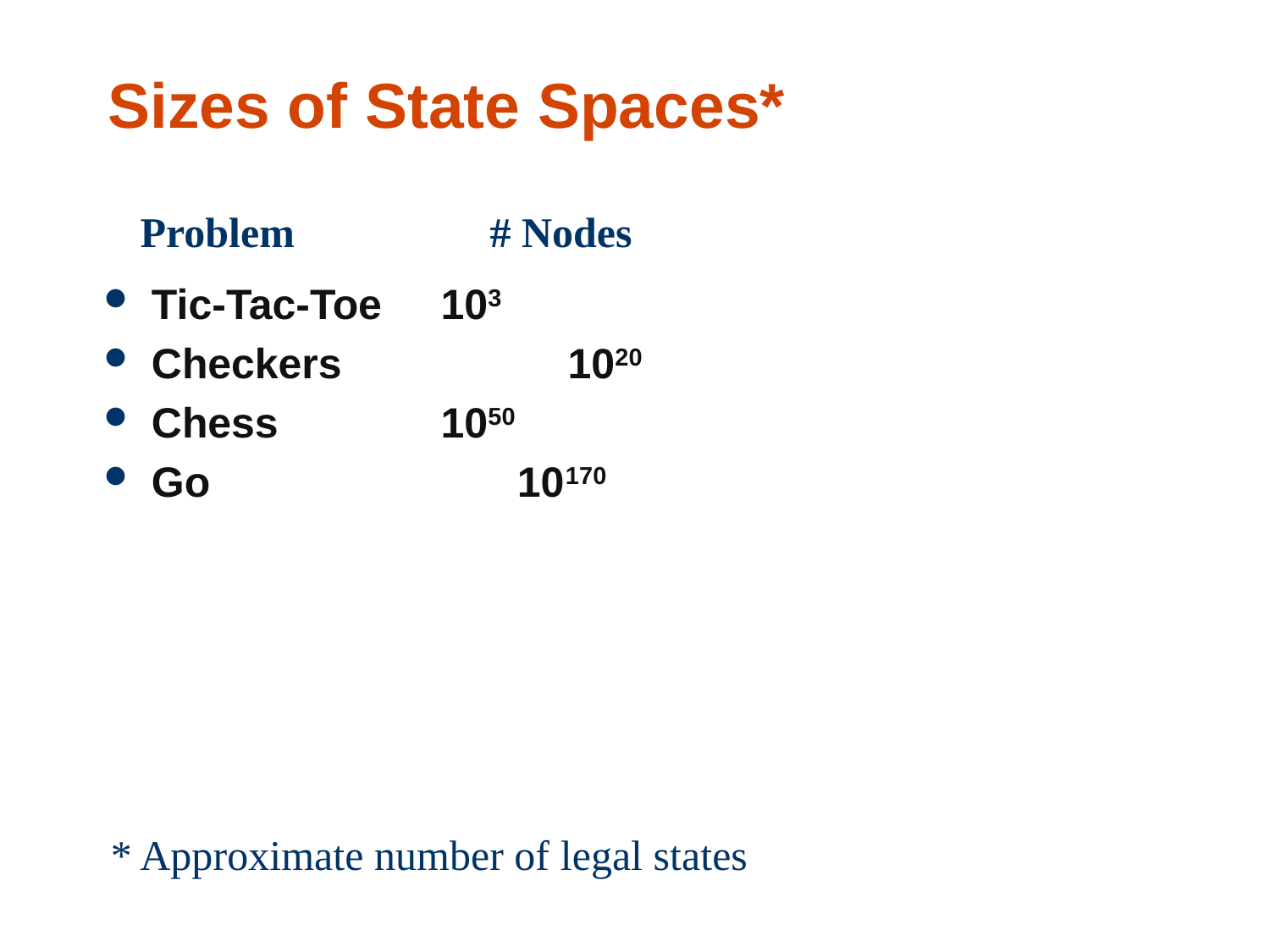

# Sizes of State Spaces*
Problem
# Nodes
Tic-Tac-Toe	   103
Checkers		   1020
Chess		   1050
Go                          10170
* Approximate number of legal states